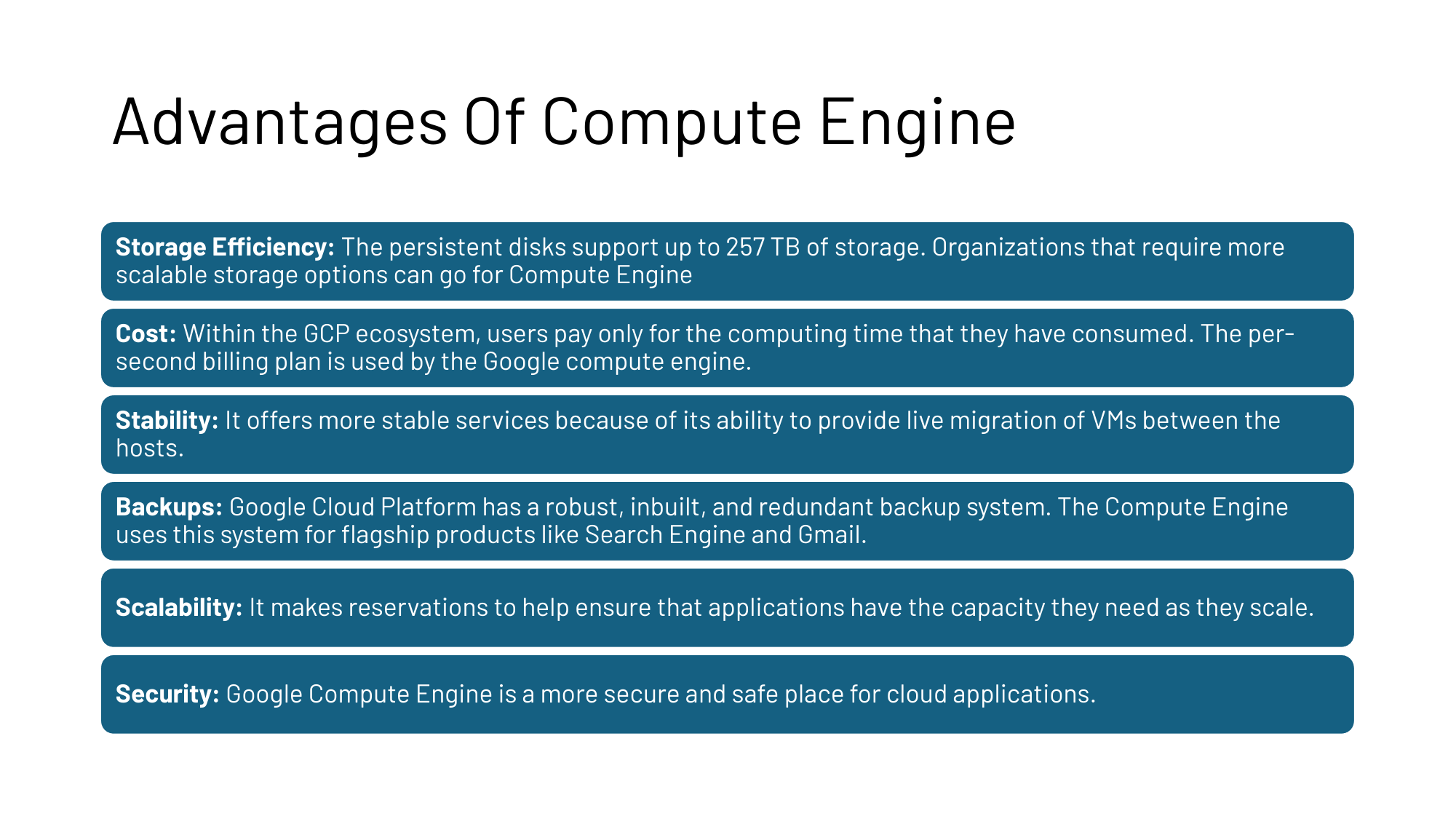

# Advantages Of Compute Engine
Storage Efficiency: The persistent disks support up to 257 TB of storage. Organizations that require more scalable storage options can go for Compute Engine
Cost: Within the GCP ecosystem, users pay only for the computing time that they have consumed. The per-second billing plan is used by the Google compute engine.
Stability: It offers more stable services because of its ability to provide live migration of VMs between the hosts.
Backups: Google Cloud Platform has a robust, inbuilt, and redundant backup system. The Compute Engine uses this system for flagship products like Search Engine and Gmail.
Scalability: It makes reservations to help ensure that applications have the capacity they need as they scale.
Security: Google Compute Engine is a more secure and safe place for cloud applications.